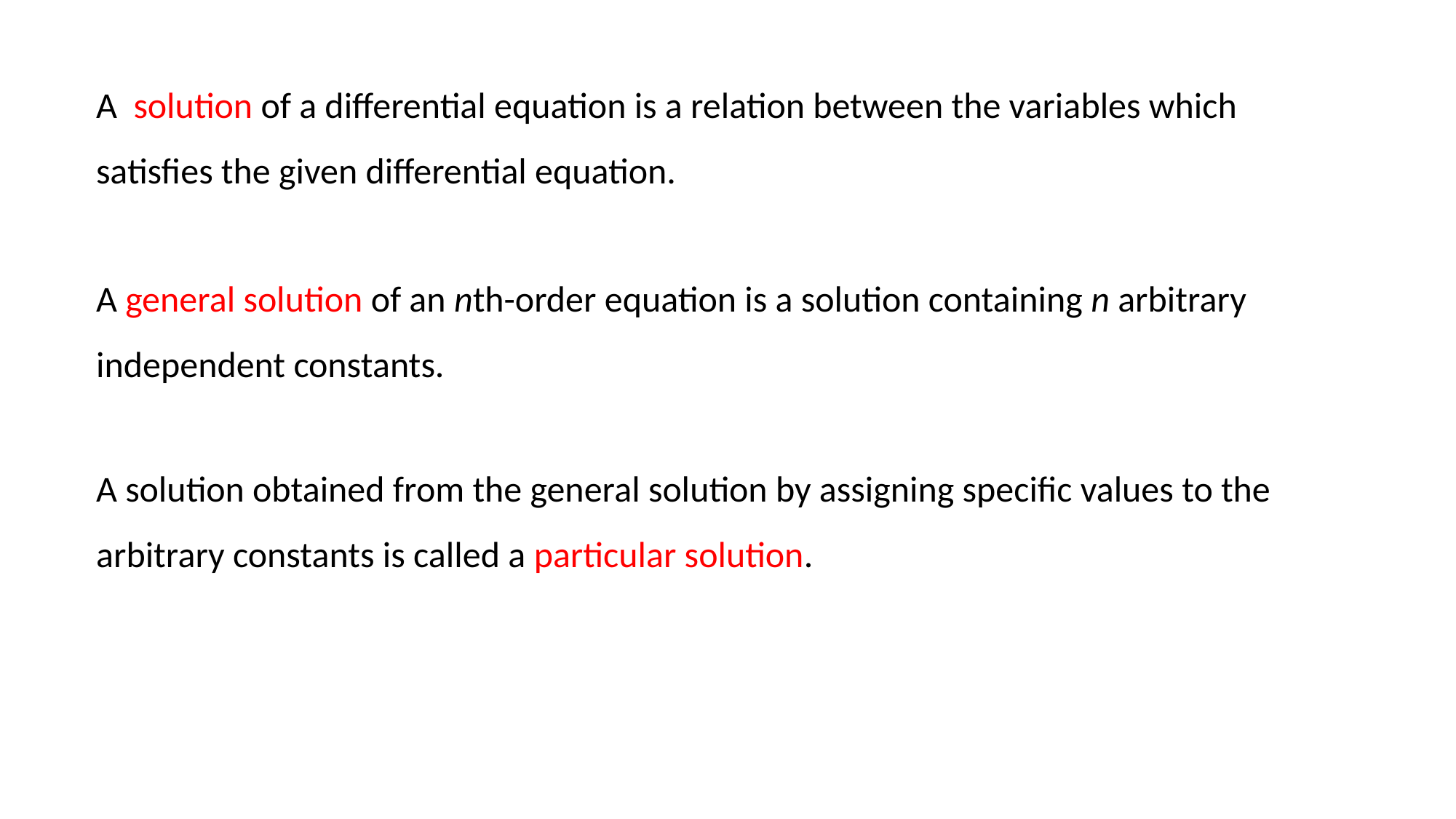

A  solution of a differential equation is a relation between the variables which satisfies the given differential equation.

A general solution of an nth-order equation is a solution containing n arbitrary independent constants.

A solution obtained from the general solution by assigning specific values to the arbitrary constants is called a particular solution.